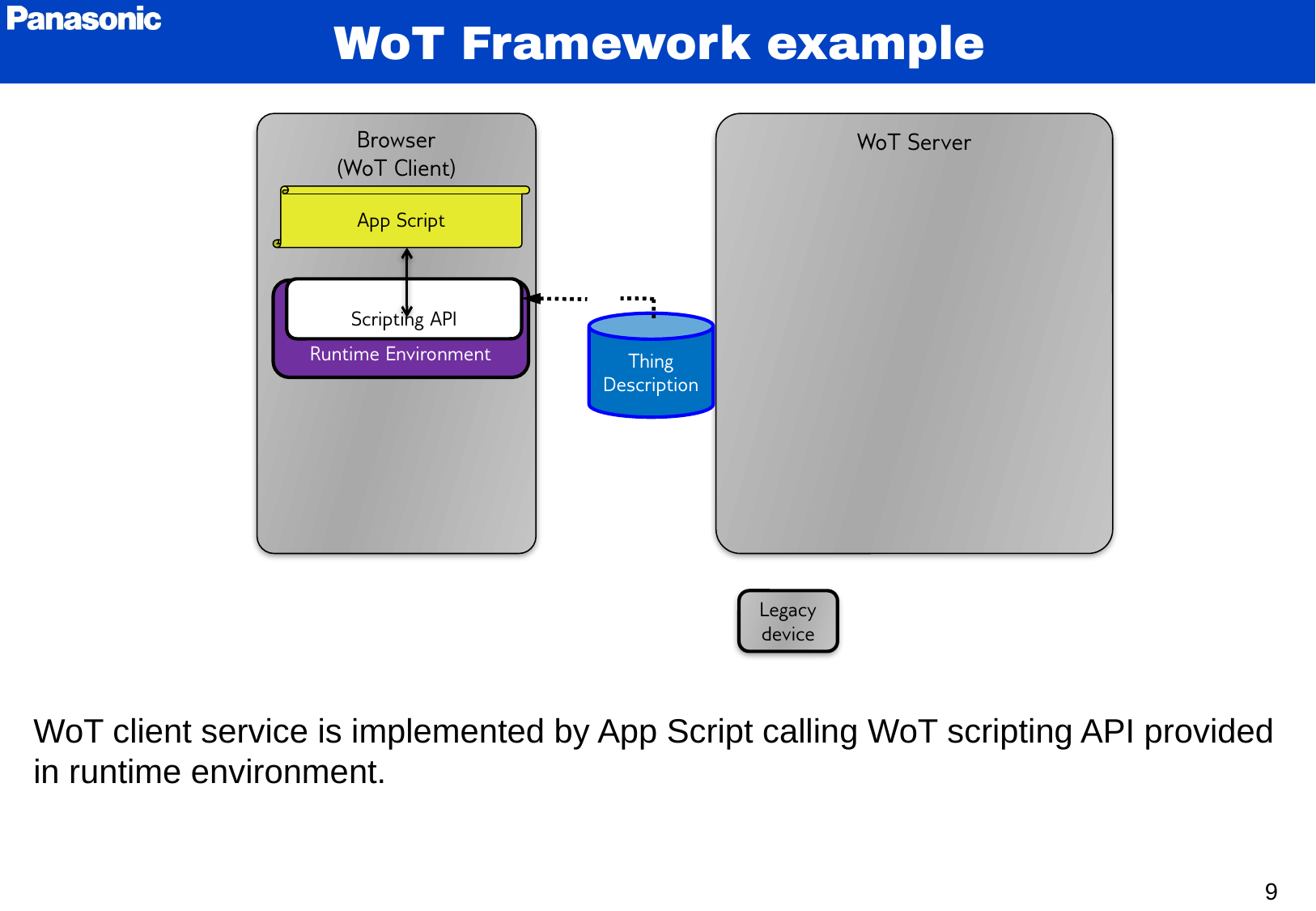

WoT Framework example

Browser
(WoT Client)
WoT Server
App Script

Scripting API

Runtime Environment
Thing
Description
Legacy
device
WoT client service is implemented by App Script calling WoT scripting API provided
in runtime environment.
9